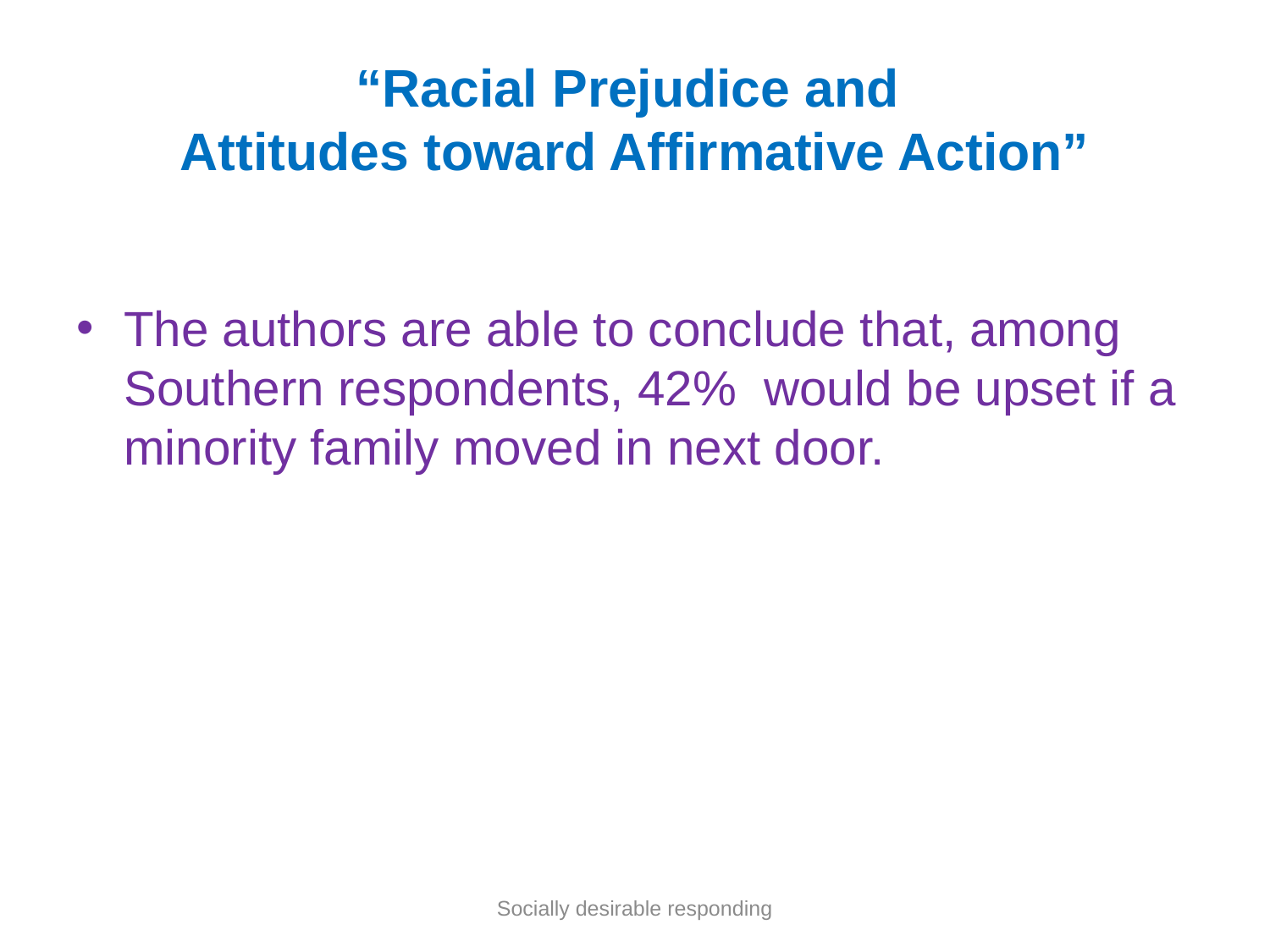

# “Racial Prejudice and Attitudes toward Affirmative Action”

The authors are able to conclude that, among Southern respondents, 42%  would be upset if a minority family moved in next door.
Socially desirable responding